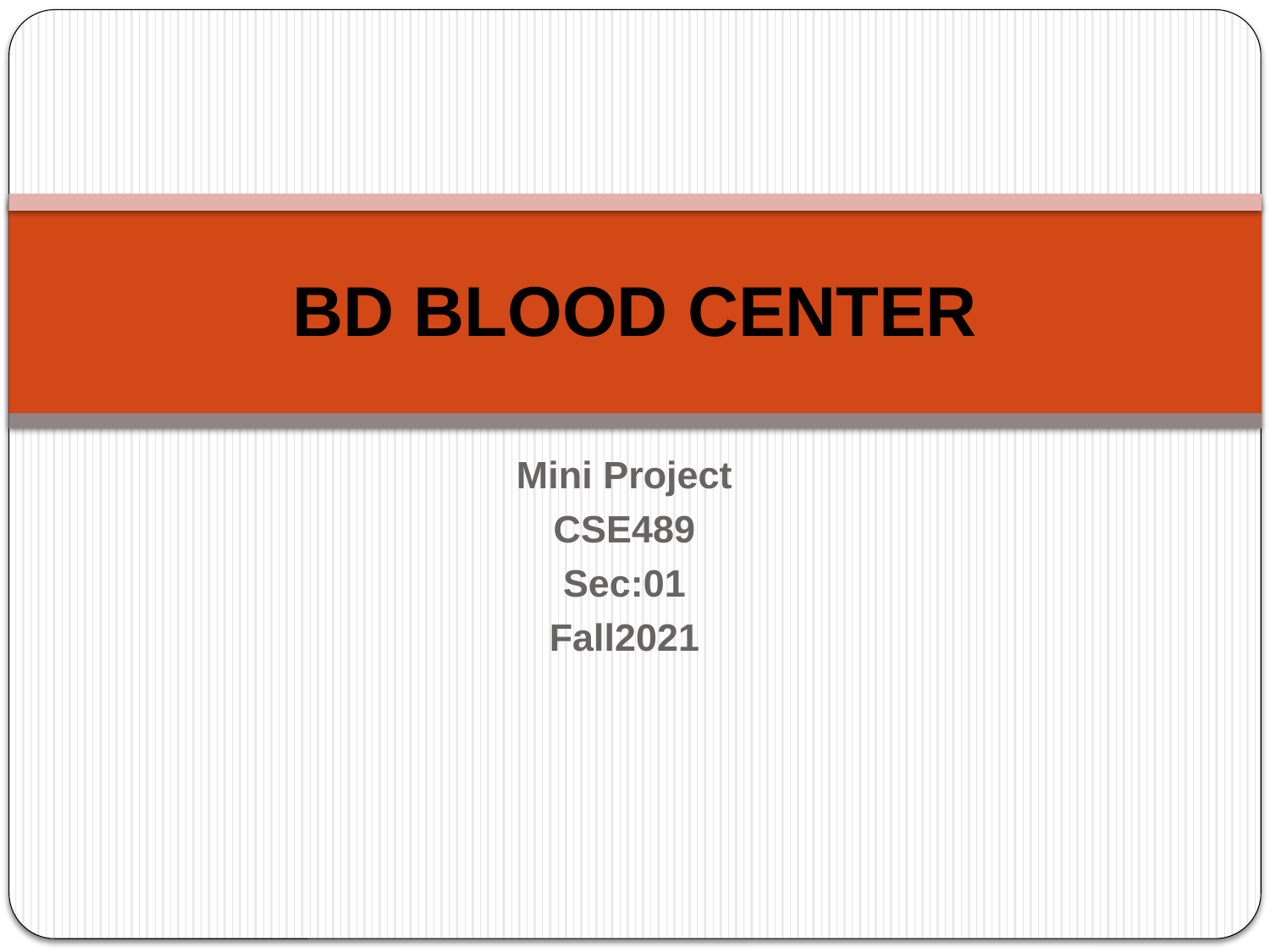

# BD BLOOD CENTER
Mini Project
CSE489
Sec:01
Fall2021